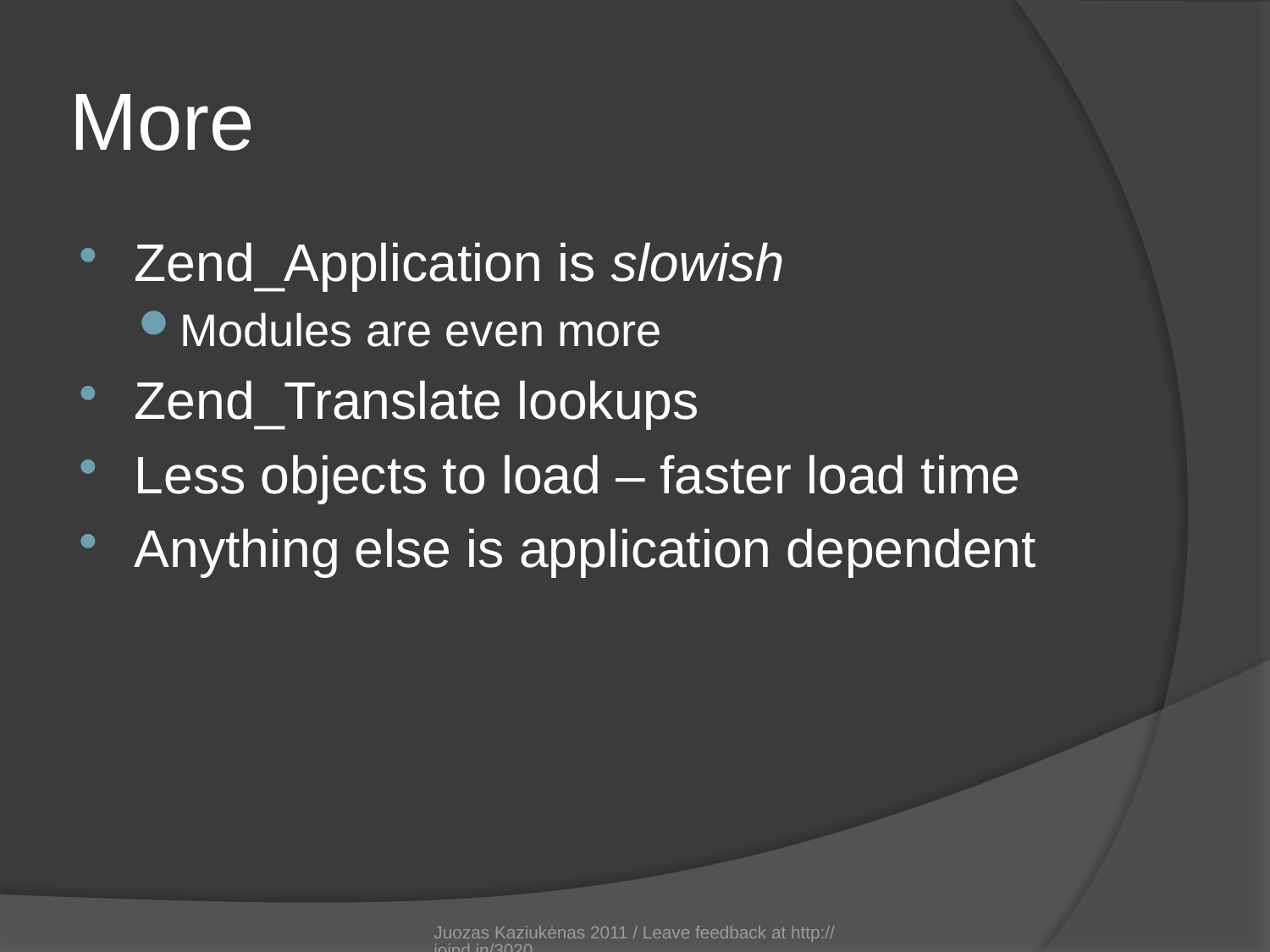

# More
Zend_Application is slowish
Modules are even more
Zend_Translate lookups
Less objects to load – faster load time
Anything else is application dependent
Juozas Kaziukėnas 2011 / Leave feedback at http://joind.in/3020